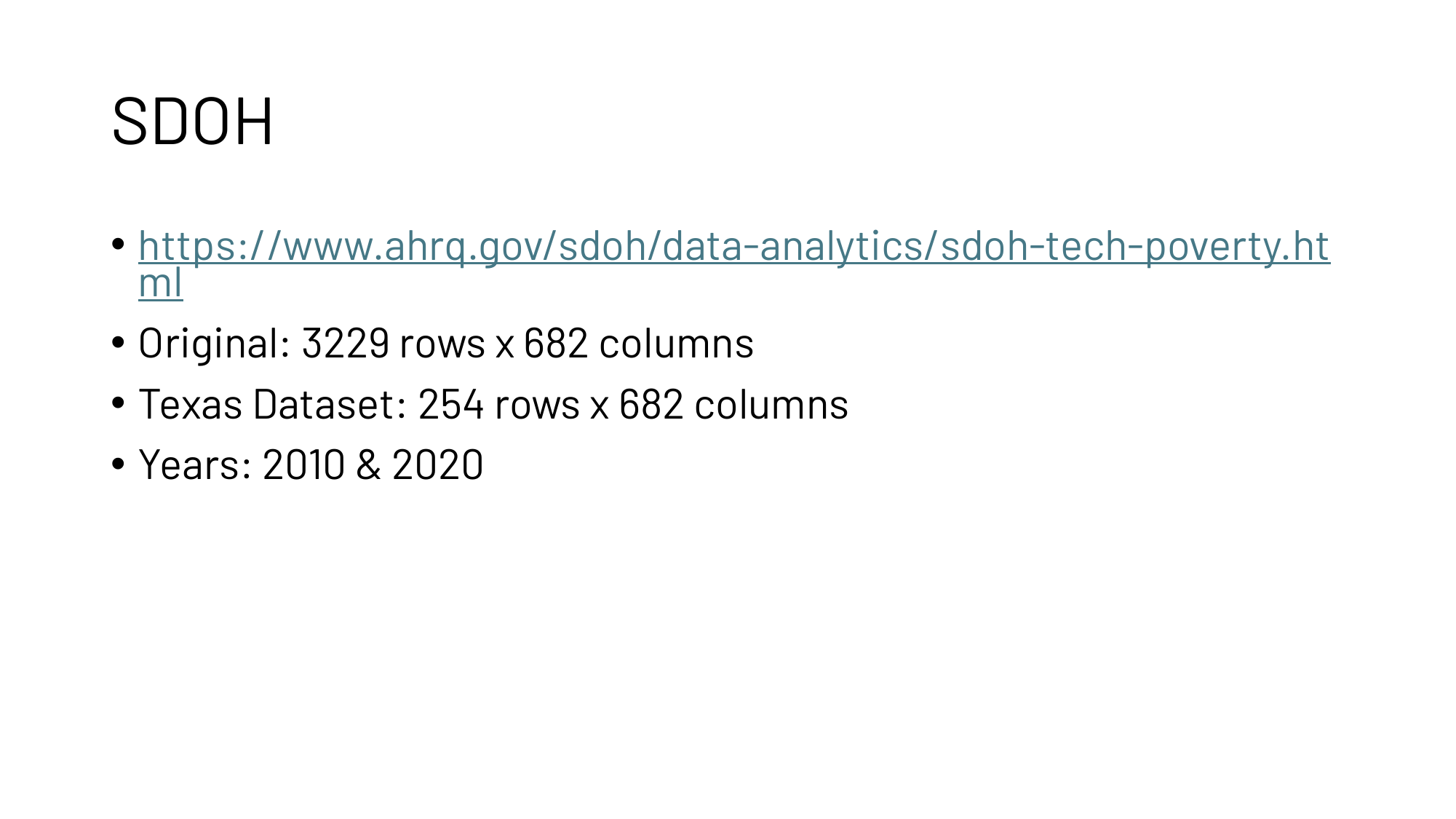

# SDOH
https://www.ahrq.gov/sdoh/data-analytics/sdoh-tech-poverty.html
Original: 3229 rows x 682 columns
Texas Dataset: 254 rows x 682 columns
Years: 2010 & 2020